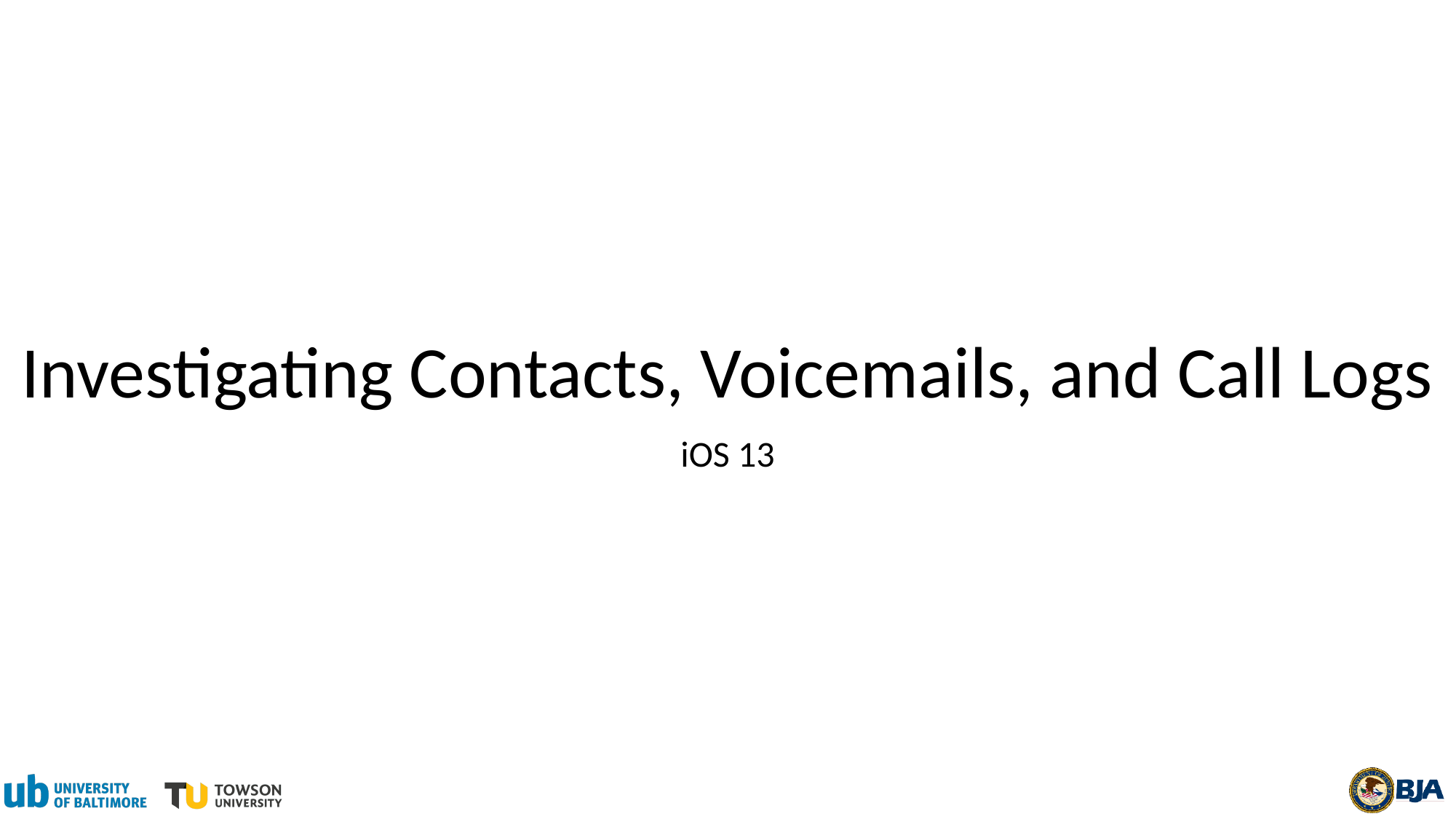

# Investigating Contacts, Voicemails, and Call Logs
iOS 13